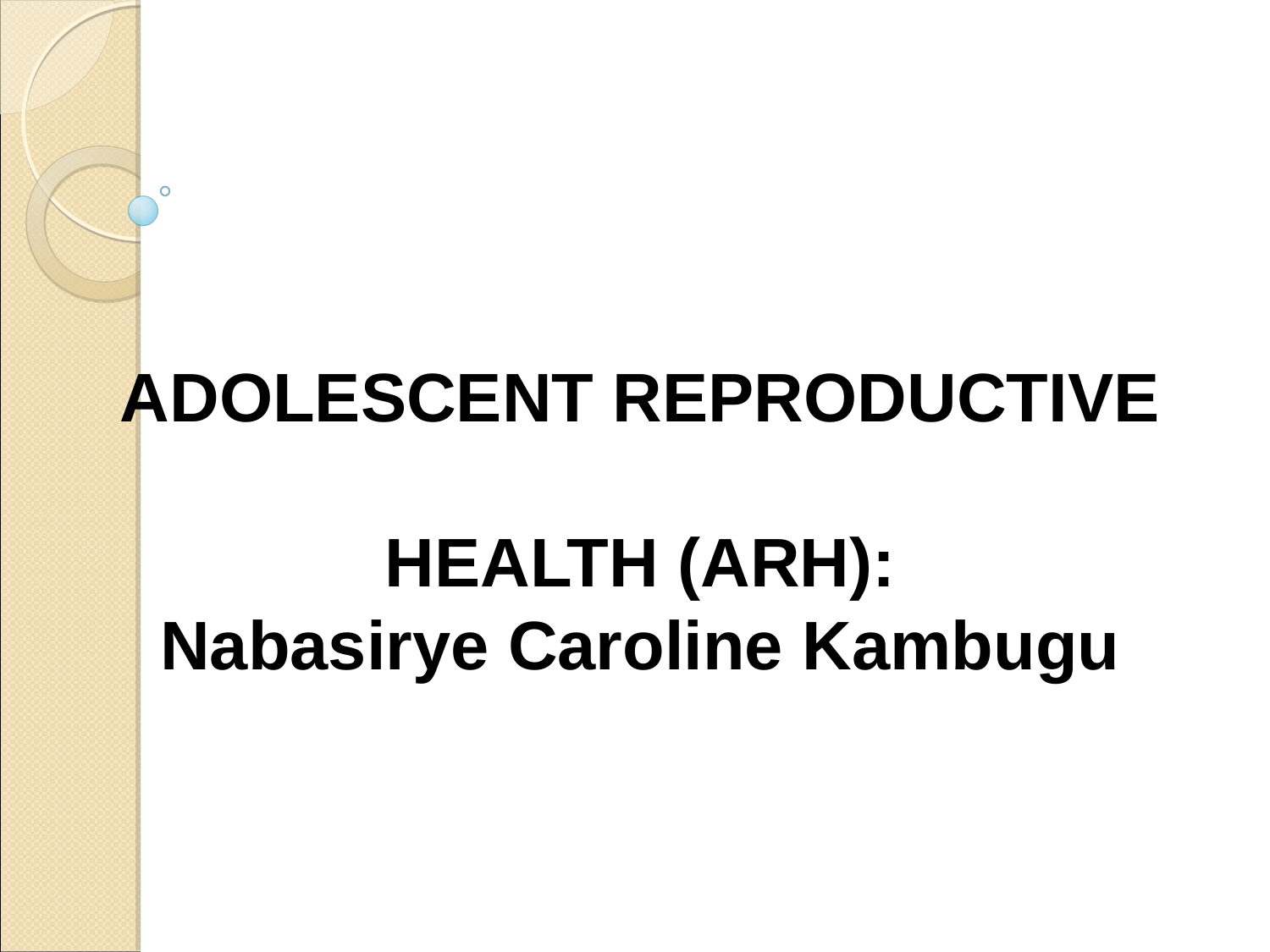

ADOLESCENT REPRODUCTIVE
 
HEALTH (ARH):
Nabasirye Caroline Kambugu